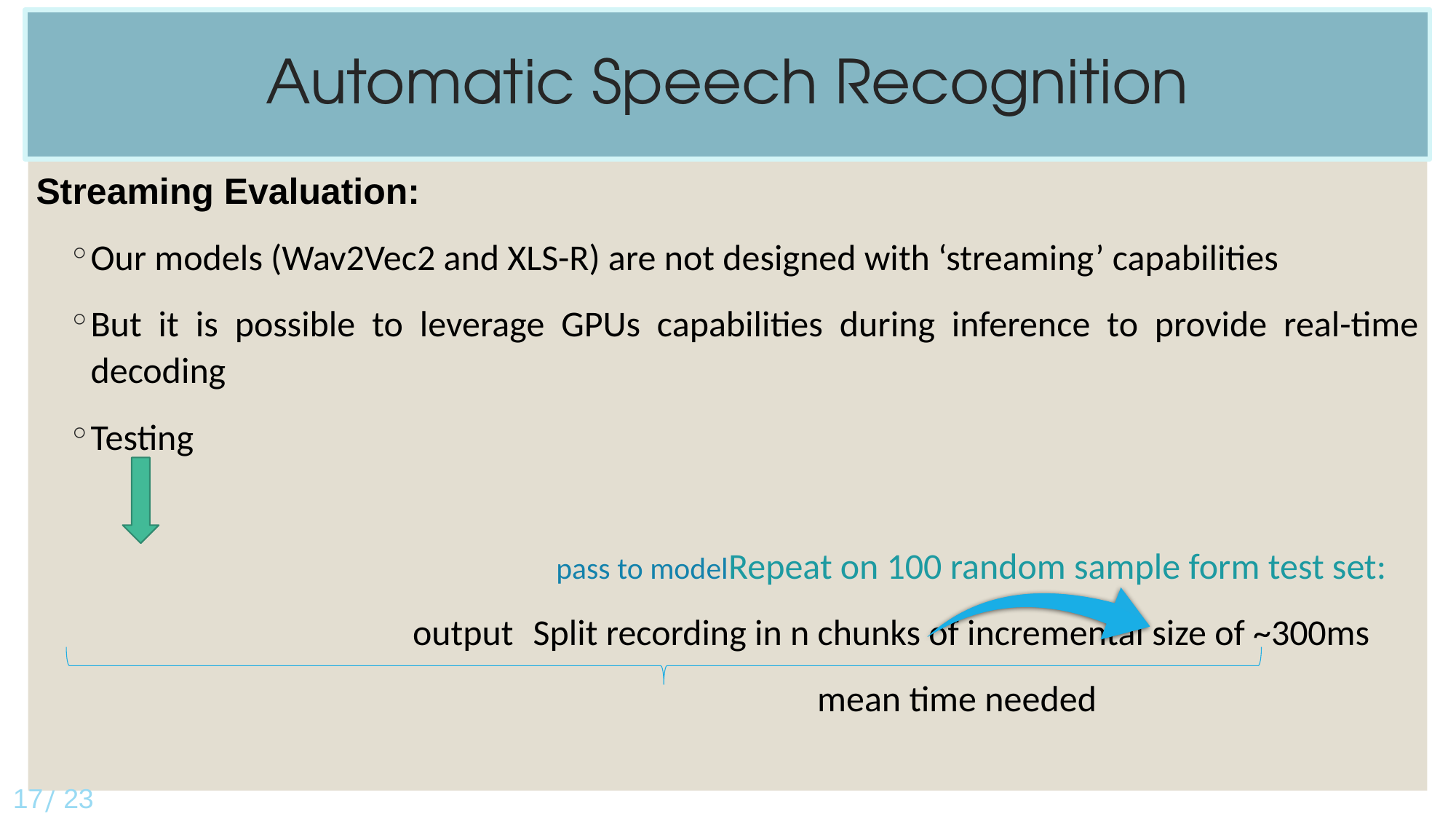

Automatic Speech Recognition

Streaming Evaluation:
Our models (Wav2Vec2 and XLS-R) are not designed with ‘streaming’ capabilities
But it is possible to leverage GPUs capabilities during inference to provide real-time decoding
Testing

Repeat on 100 random sample form test set:	                   pass to model
Split recording in n chunks of incremental size of ~300ms  		    output
	                   		       mean time needed

17/ 23